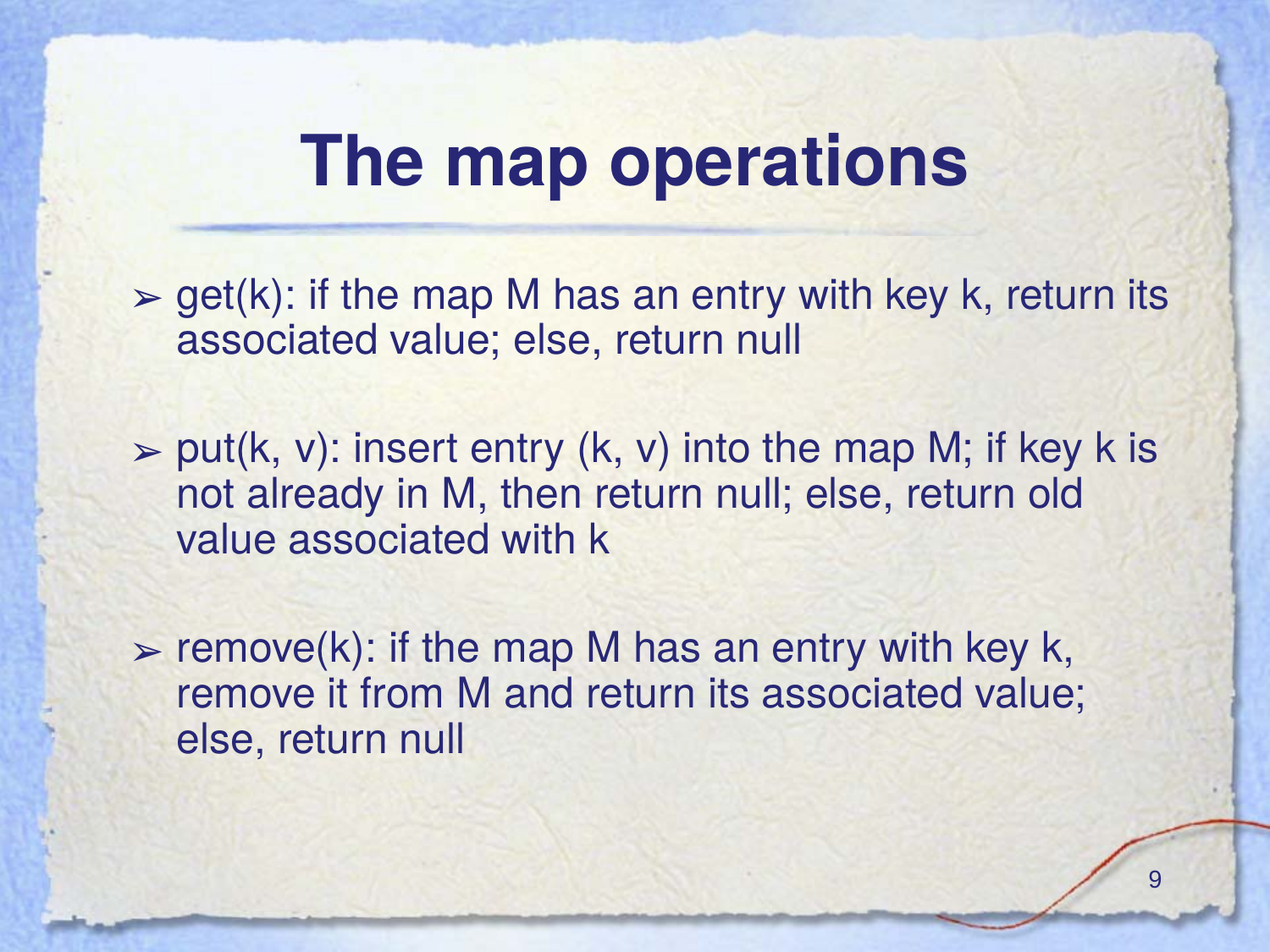

# The map operations
get(k): if the map M has an entry with key k, return its associated value; else, return null

put(k, v): insert entry (k, v) into the map M; if key k is not already in M, then return null; else, return old value associated with k

remove(k): if the map M has an entry with key k, remove it from M and return its associated value; else, return null
9